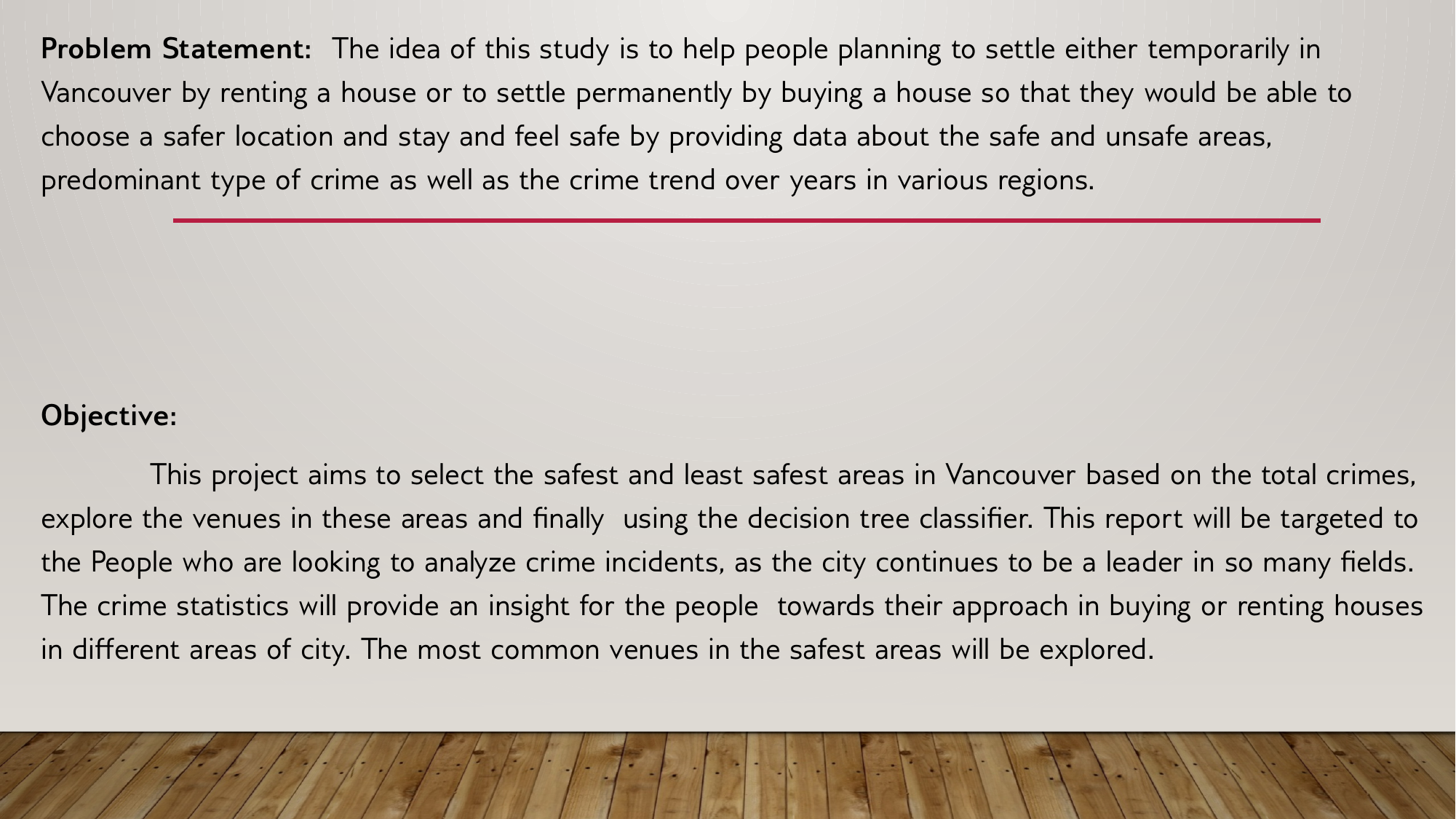

Problem Statement:  The idea of this study is to help people planning to settle either temporarily in Vancouver by renting a house or to settle permanently by buying a house so that they would be able to choose a safer location and stay and feel safe by providing data about the safe and unsafe areas, predominant type of crime as well as the crime trend over years in various regions.

Objective:
	This project aims to select the safest and least safest areas in Vancouver based on the total crimes, explore the venues in these areas and finally  using the decision tree classifier. This report will be targeted to the People who are looking to analyze crime incidents, as the city continues to be a leader in so many fields. The crime statistics will provide an insight for the people  towards their approach in buying or renting houses in different areas of city. The most common venues in the safest areas will be explored.